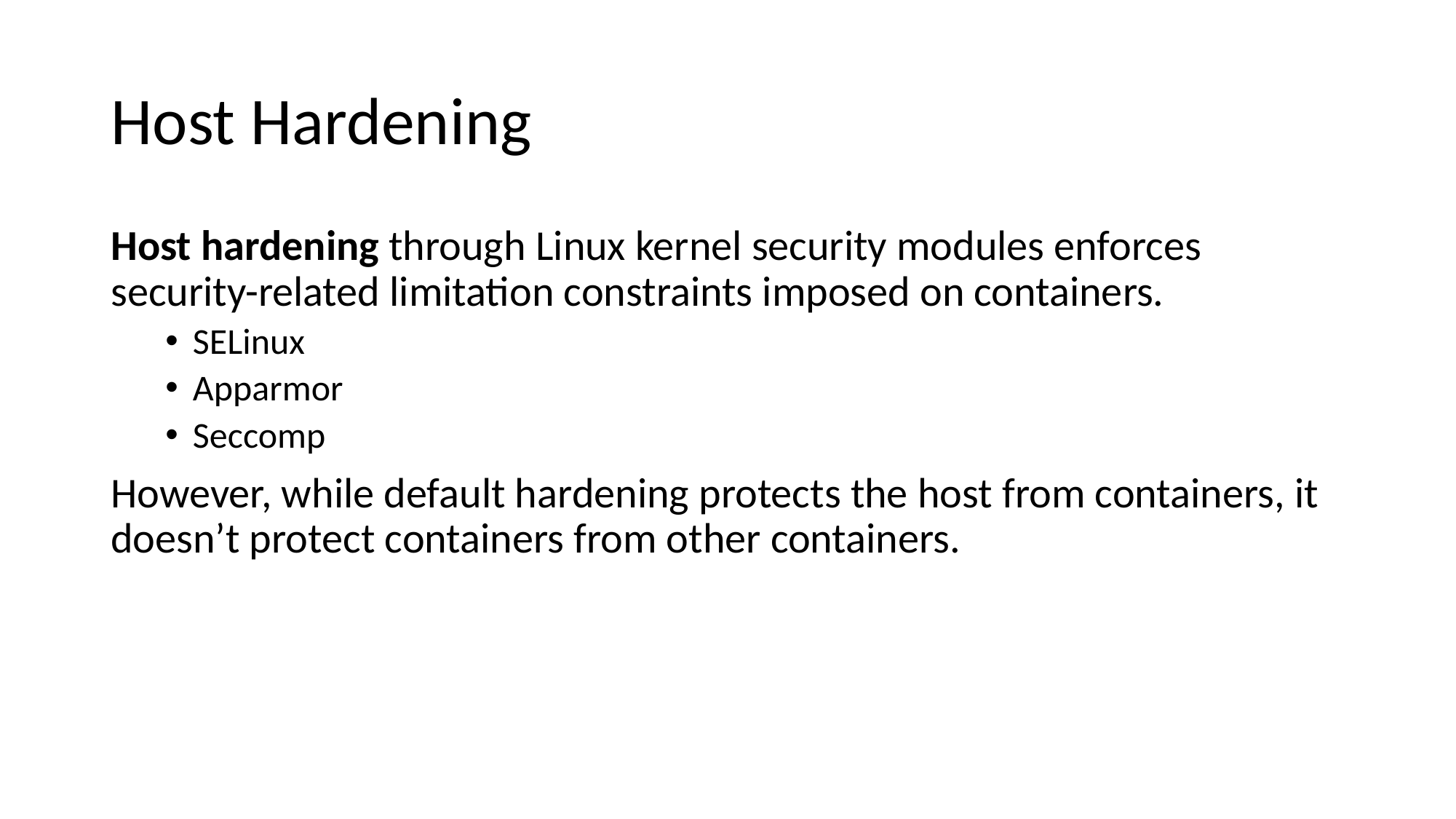

# Host Hardening
Host hardening through Linux kernel security modules enforces security-related limitation constraints imposed on containers.
SELinux
Apparmor
Seccomp
However, while default hardening protects the host from containers, it doesn’t protect containers from other containers.